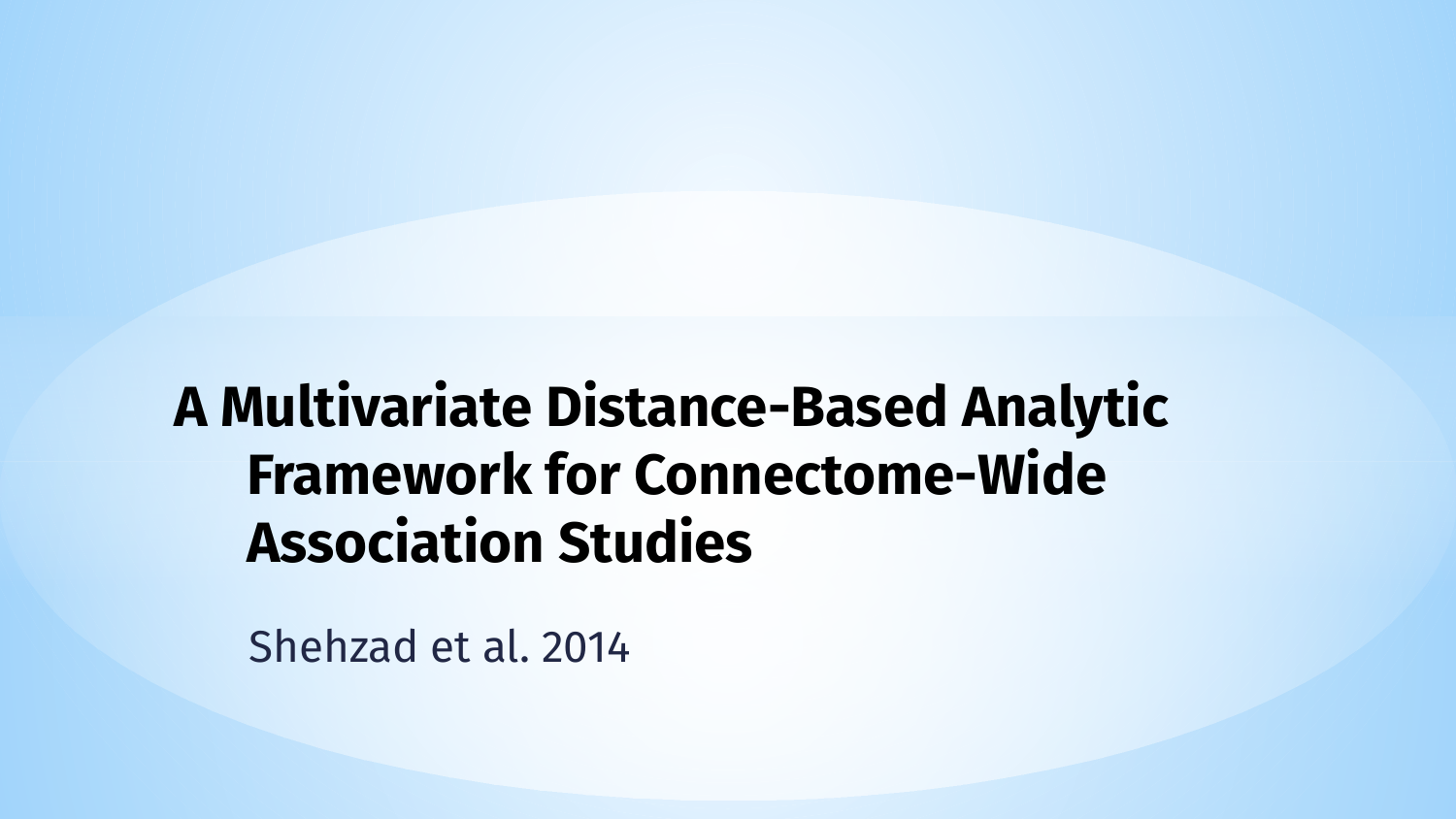

# A Multivariate Distance-Based Analytic Framework for Connectome-Wide Association Studies
Shehzad et al. 2014